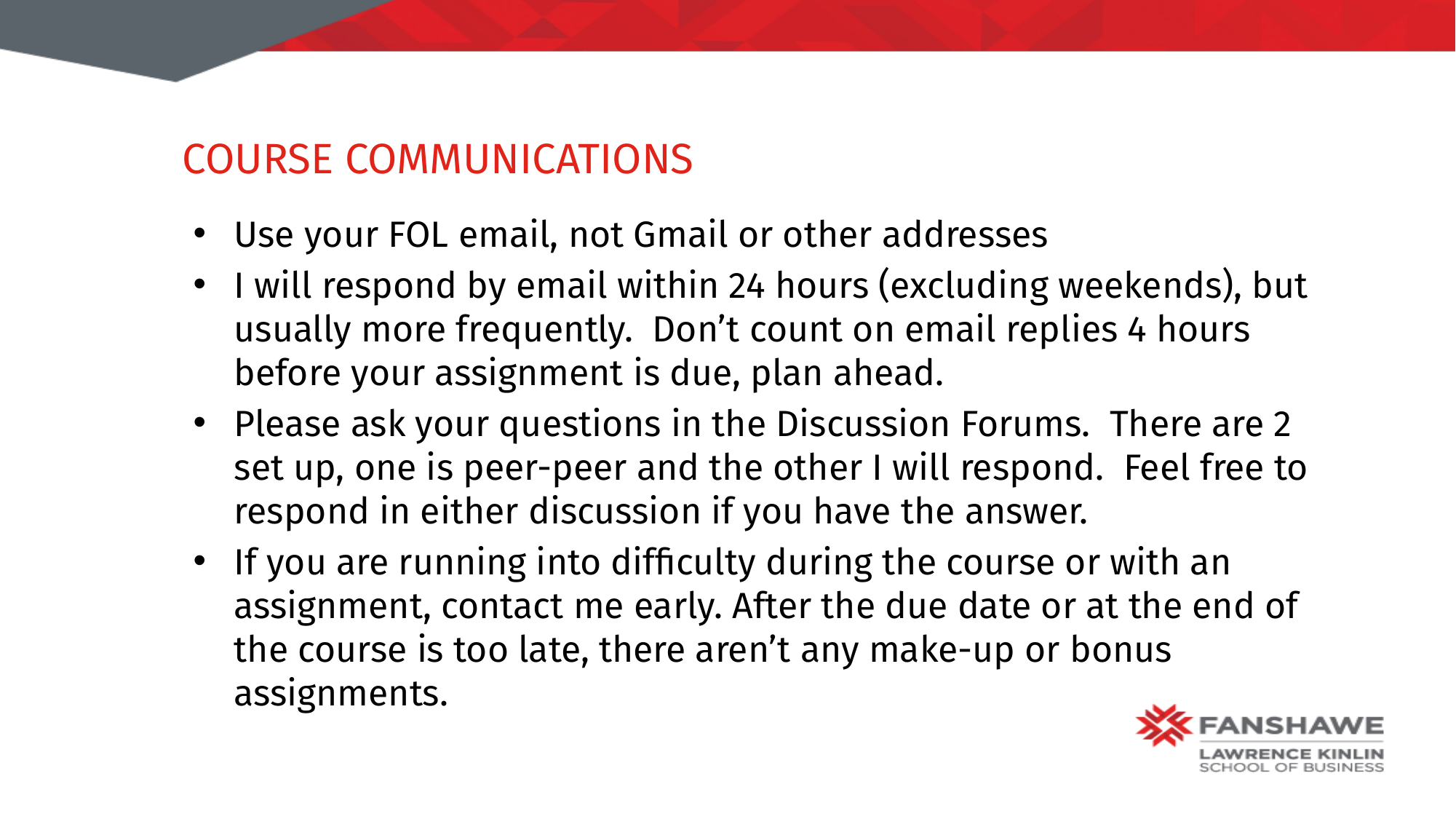

# Course Communications
Use your FOL email, not Gmail or other addresses
I will respond by email within 24 hours (excluding weekends), but usually more frequently.  Don’t count on email replies 4 hours before your assignment is due, plan ahead.
Please ask your questions in the Discussion Forums.  There are 2 set up, one is peer-peer and the other I will respond.  Feel free to respond in either discussion if you have the answer.
If you are running into difficulty during the course or with an assignment, contact me early. After the due date or at the end of the course is too late, there aren’t any make-up or bonus assignments.